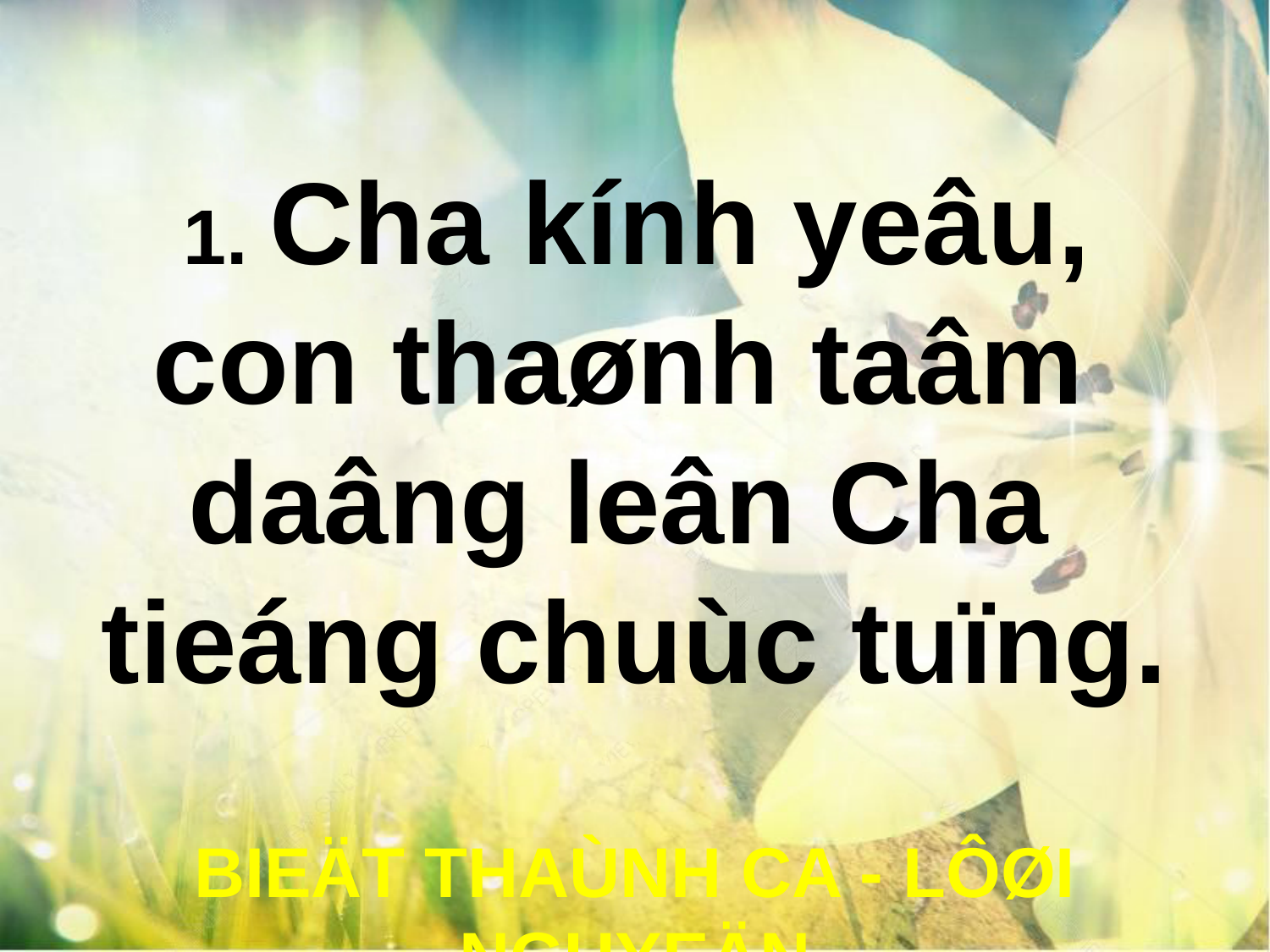

1. Cha kính yeâu,
con thaønh taâm
daâng leân Cha
tieáng chuùc tuïng.
BIEÄT THAÙNH CA - LÔØI NGUYEÄN